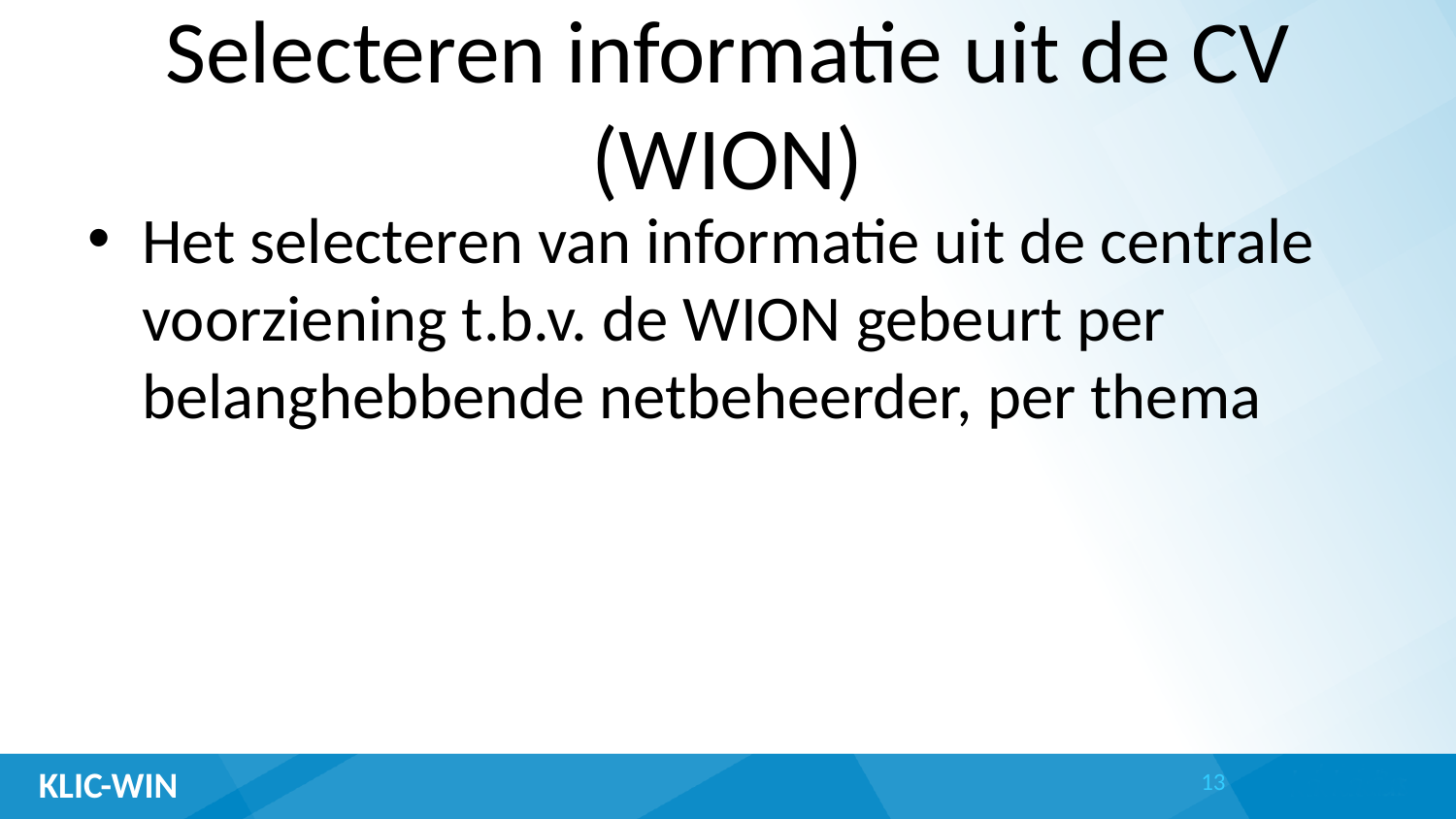

# Selecteren informatie uit de CV (WION)
Het selecteren van informatie uit de centrale voorziening t.b.v. de WION gebeurt per belanghebbende netbeheerder, per thema
13